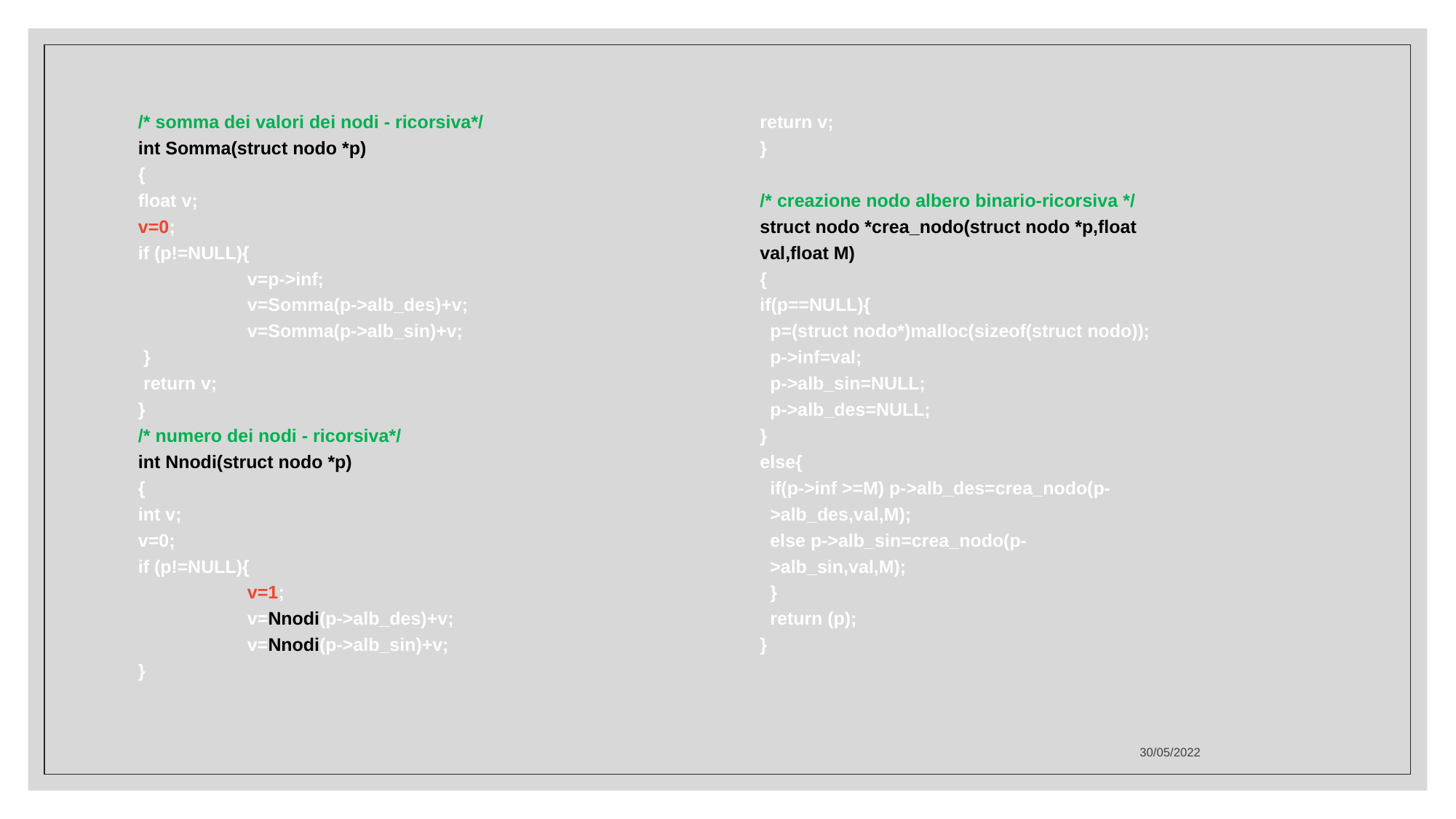

/* somma dei valori dei nodi - ricorsiva*/
int Somma(struct nodo *p)
{
float v;
v=0;
if (p!=NULL){
	v=p->inf;
	v=Somma(p->alb_des)+v;
	v=Somma(p->alb_sin)+v;
 }
 return v;
}
/* numero dei nodi - ricorsiva*/
int Nnodi(struct nodo *p)
{
int v;
v=0;
if (p!=NULL){
	v=1;
	v=Nnodi(p->alb_des)+v;
	v=Nnodi(p->alb_sin)+v;
}
return v;
}

/* creazione nodo albero binario-ricorsiva */
struct nodo *crea_nodo(struct nodo *p,float
val,float M)
{
if(p==NULL){
  p=(struct nodo*)malloc(sizeof(struct nodo));
  p->inf=val;
  p->alb_sin=NULL;
  p->alb_des=NULL;
}
else{
  if(p->inf >=M) p->alb_des=crea_nodo(p-
  >alb_des,val,M);
  else p->alb_sin=crea_nodo(p-
  >alb_sin,val,M);
  }
  return (p);
}
30/05/2022